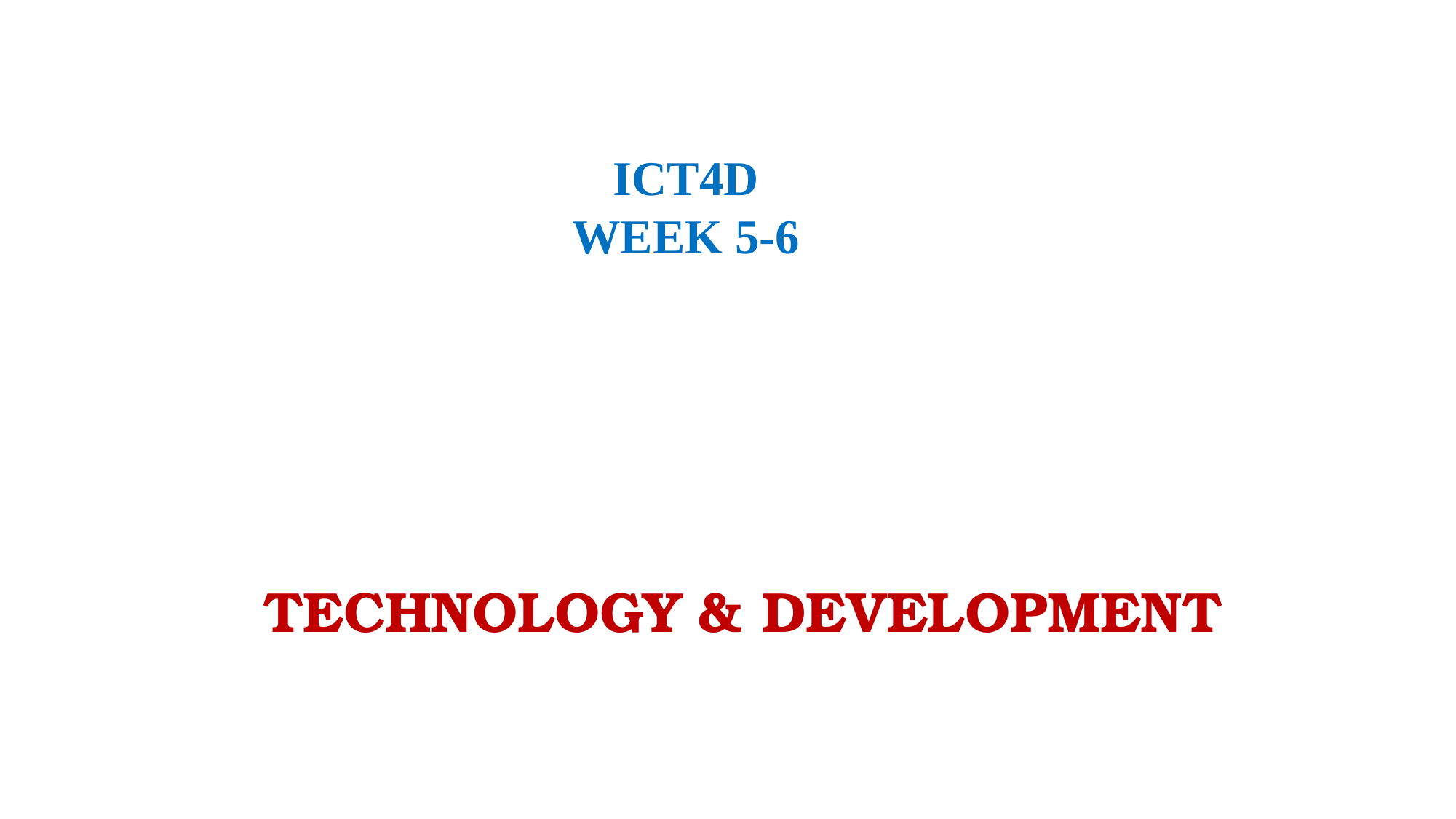

ICT4D
WEEK 5-6
# TECHNOLOGY & DEVELOPMENT